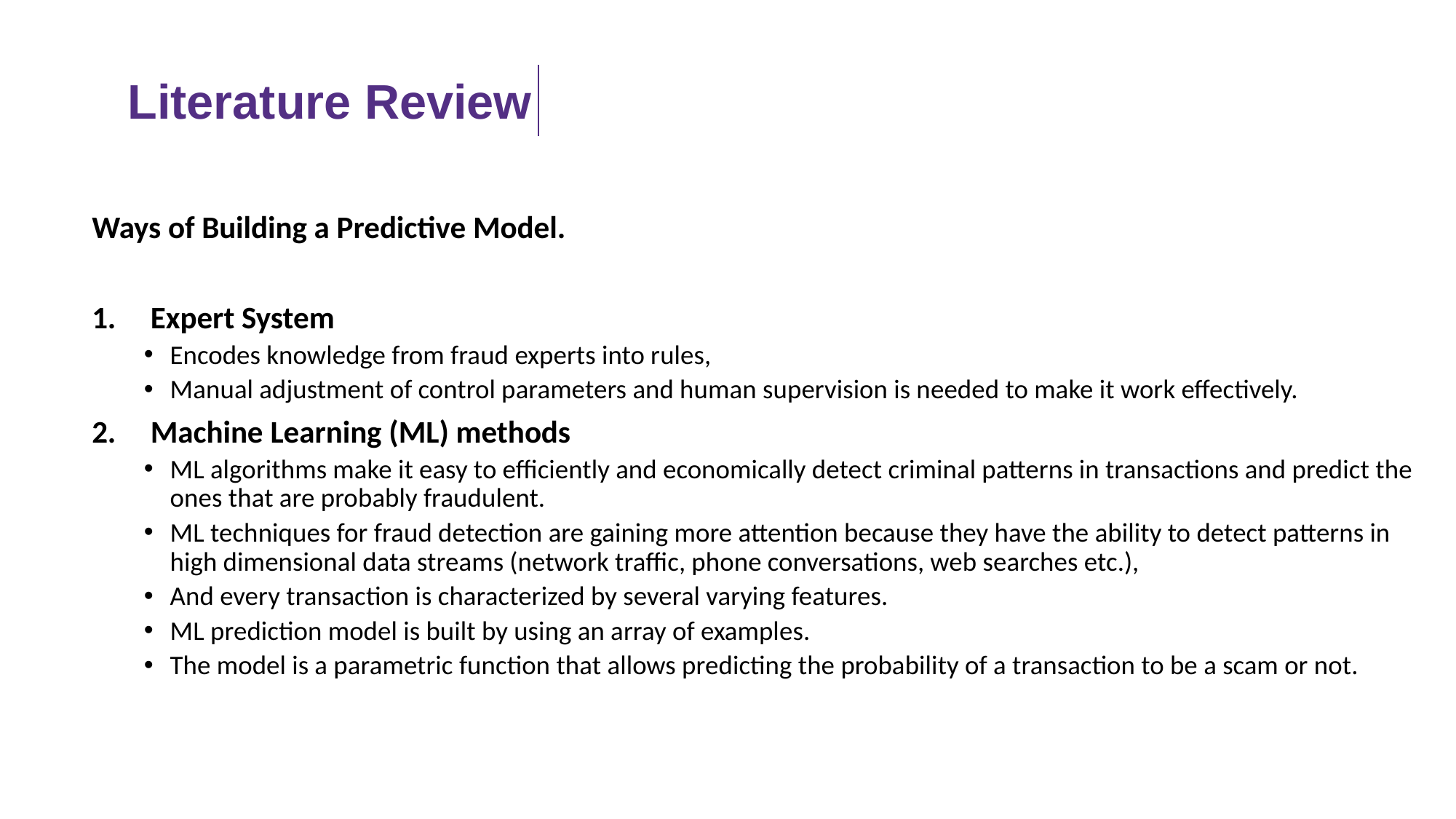

# Literature Review

Ways of Building a Predictive Model.

Expert System
Encodes knowledge from fraud experts into rules,
Manual adjustment of control parameters and human supervision is needed to make it work effectively.
Machine Learning (ML) methods
ML algorithms make it easy to efficiently and economically detect criminal patterns in transactions and predict the ones that are probably fraudulent.
ML techniques for fraud detection are gaining more attention because they have the ability to detect patterns in high dimensional data streams (network traffic, phone conversations, web searches etc.),
And every transaction is characterized by several varying features.
ML prediction model is built by using an array of examples.
The model is a parametric function that allows predicting the probability of a transaction to be a scam or not.